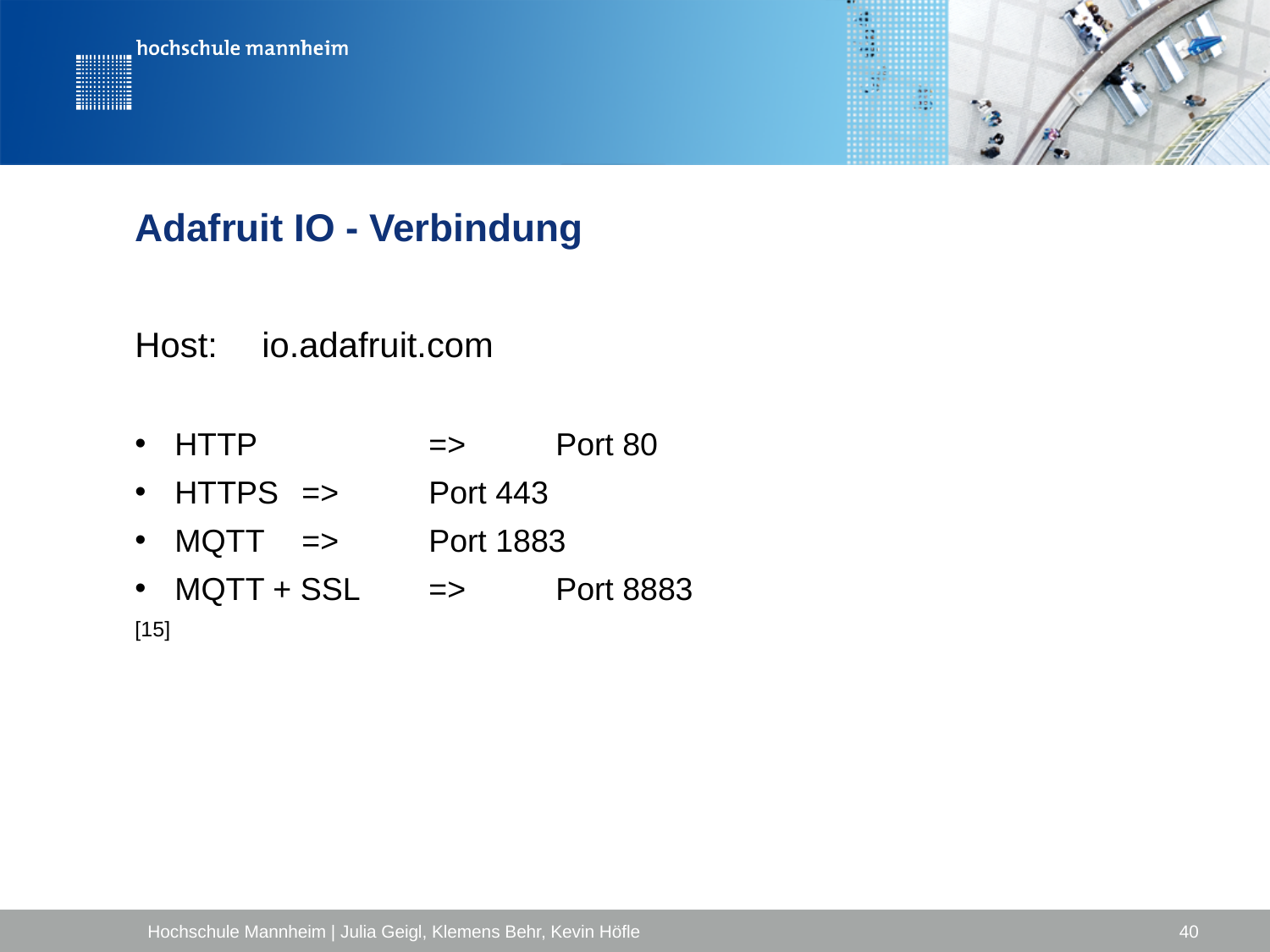

# Adafruit IO - Verbindung
Host:	io.adafruit.com

HTTP		=> 	Port 80
HTTPS	=>	Port 443
MQTT	=>	Port 1883
MQTT + SSL	=>	Port 8883
[15]
Hochschule Mannheim | Julia Geigl, Klemens Behr, Kevin Höfle
40